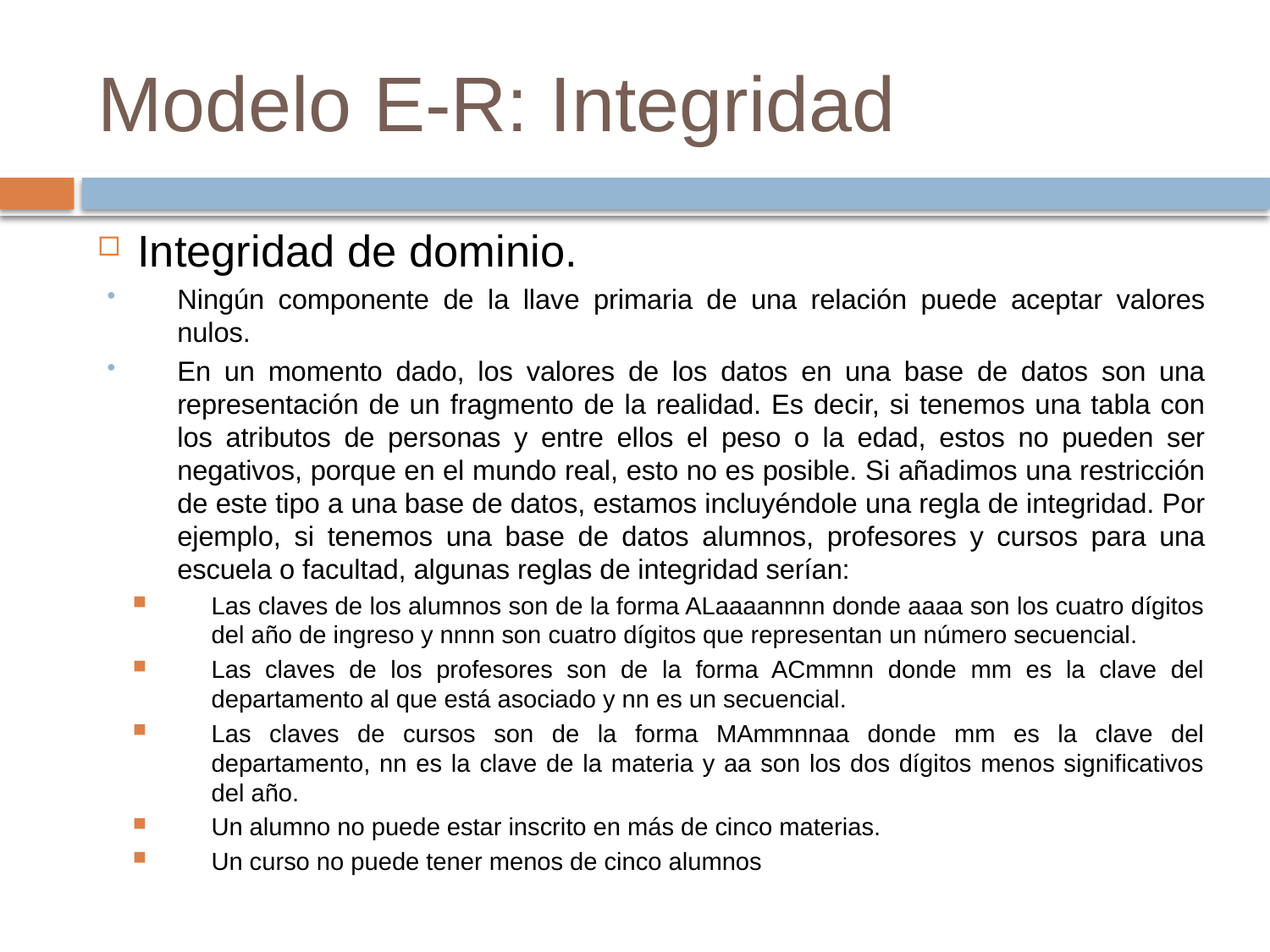

# Modelo E-R: Integridad
Integridad de dominio.
Ningún componente de la llave primaria de una relación puede aceptar valores nulos.
En un momento dado, los valores de los datos en una base de datos son una representación de un fragmento de la realidad. Es decir, si tenemos una tabla con los atributos de personas y entre ellos el peso o la edad, estos no pueden ser negativos, porque en el mundo real, esto no es posible. Si añadimos una restricción de este tipo a una base de datos, estamos incluyéndole una regla de integridad. Por ejemplo, si tenemos una base de datos alumnos, profesores y cursos para una escuela o facultad, algunas reglas de integridad serían:
Las claves de los alumnos son de la forma ALaaaannnn donde aaaa son los cuatro dígitos del año de ingreso y nnnn son cuatro dígitos que representan un número secuencial.
Las claves de los profesores son de la forma ACmmnn donde mm es la clave del departamento al que está asociado y nn es un secuencial.
Las claves de cursos son de la forma MAmmnnaa donde mm es la clave del departamento, nn es la clave de la materia y aa son los dos dígitos menos significativos del año.
Un alumno no puede estar inscrito en más de cinco materias.
Un curso no puede tener menos de cinco alumnos